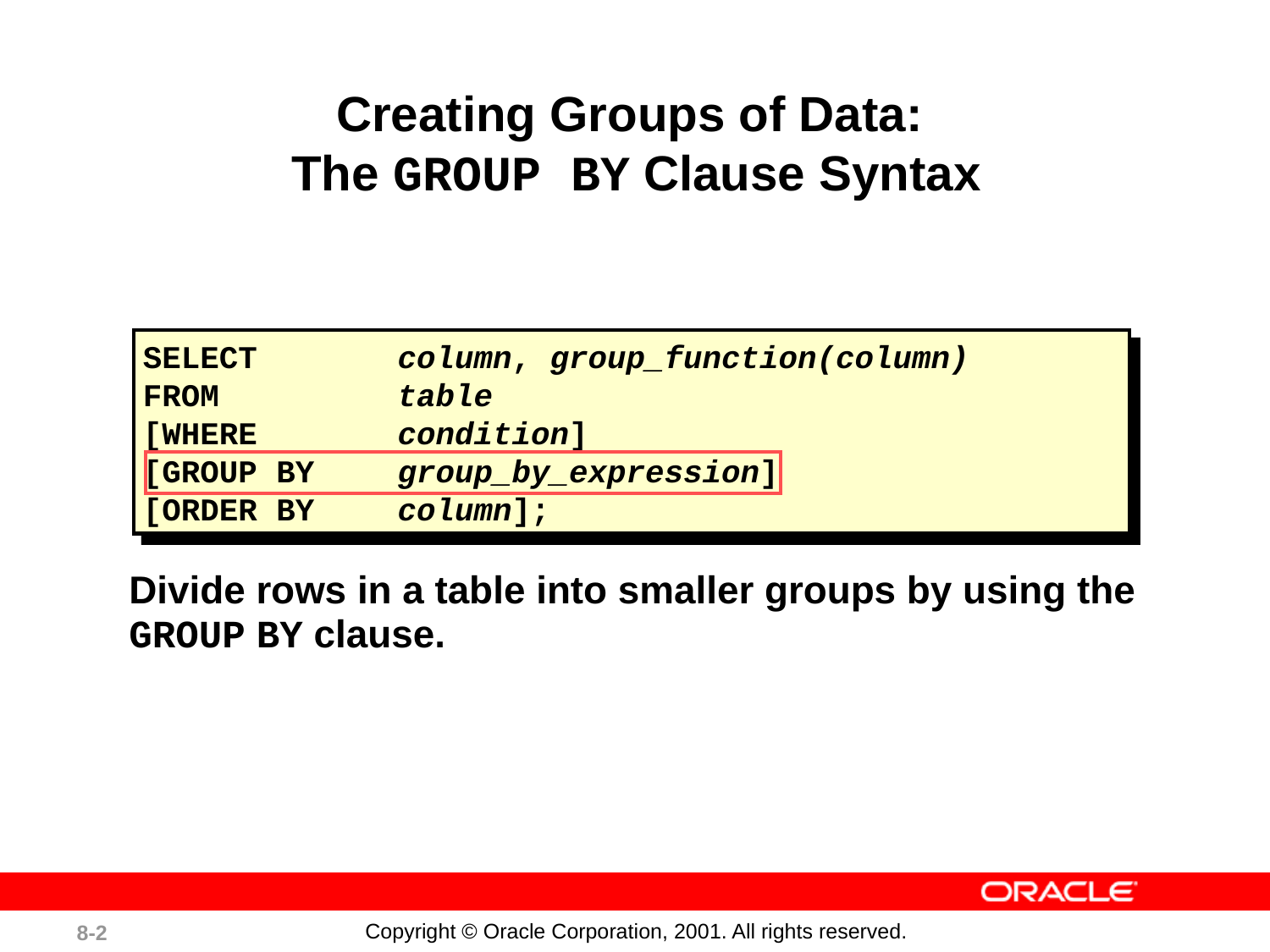

# Creating Groups of Data: The GROUP BY Clause Syntax
SELECT	column, group_function(column)
FROM		table
[WHERE	condition]
[GROUP BY	group_by_expression]
[ORDER BY	column];

Divide rows in a table into smaller groups by using the
GROUP BY clause.